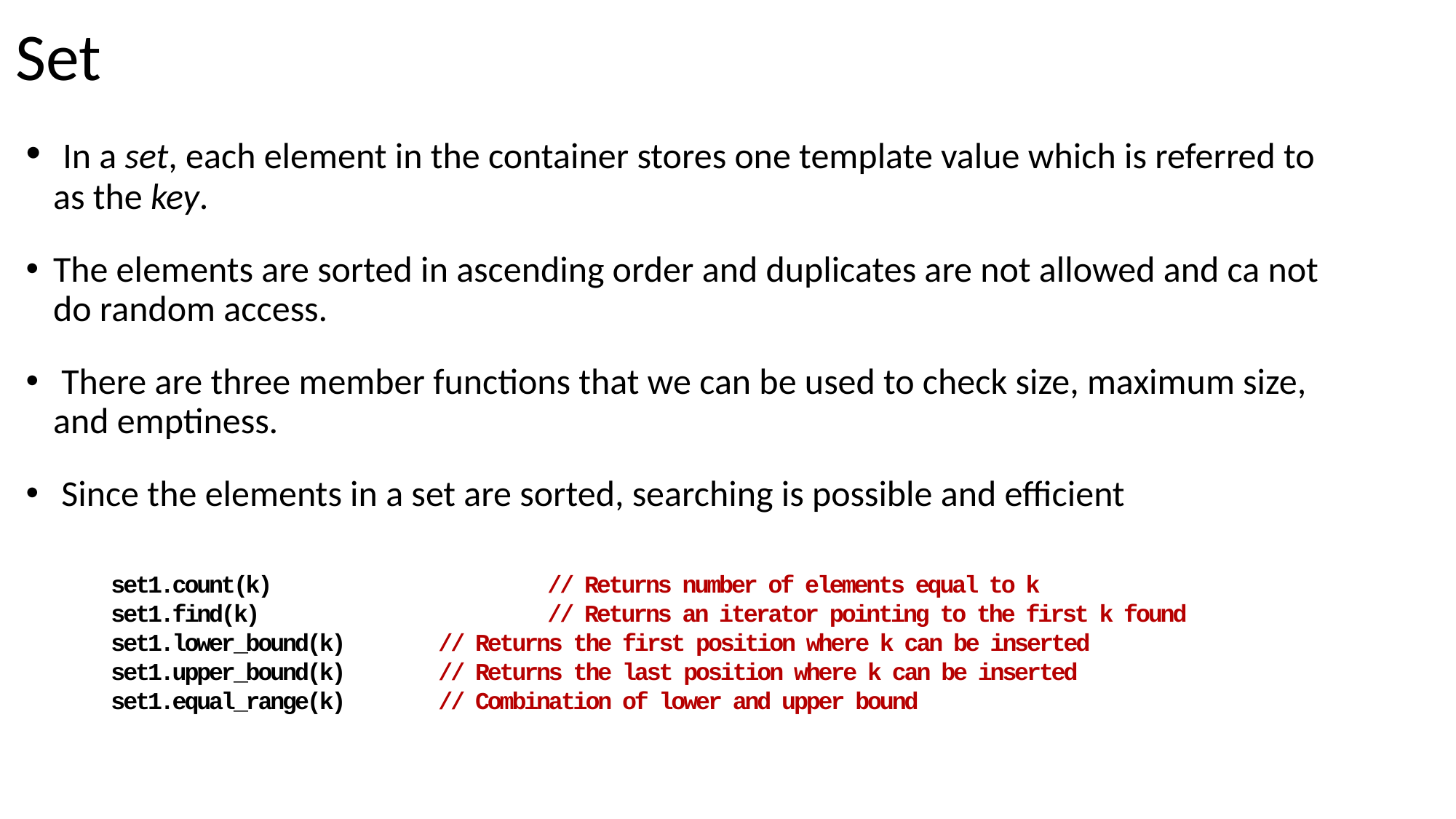

# Set
 In a set, each element in the container stores one template value which is referred to as the key.
The elements are sorted in ascending order and duplicates are not allowed and ca not do random access.
 There are three member functions that we can be used to check size, maximum size, and emptiness.
 Since the elements in a set are sorted, searching is possible and efficient

set1.count(k)			// Returns number of elements equal to k
set1.find(k)			// Returns an iterator pointing to the first k found
set1.lower_bound(k)	// Returns the first position where k can be inserted
set1.upper_bound(k)	// Returns the last position where k can be inserted
set1.equal_range(k)	// Combination of lower and upper bound